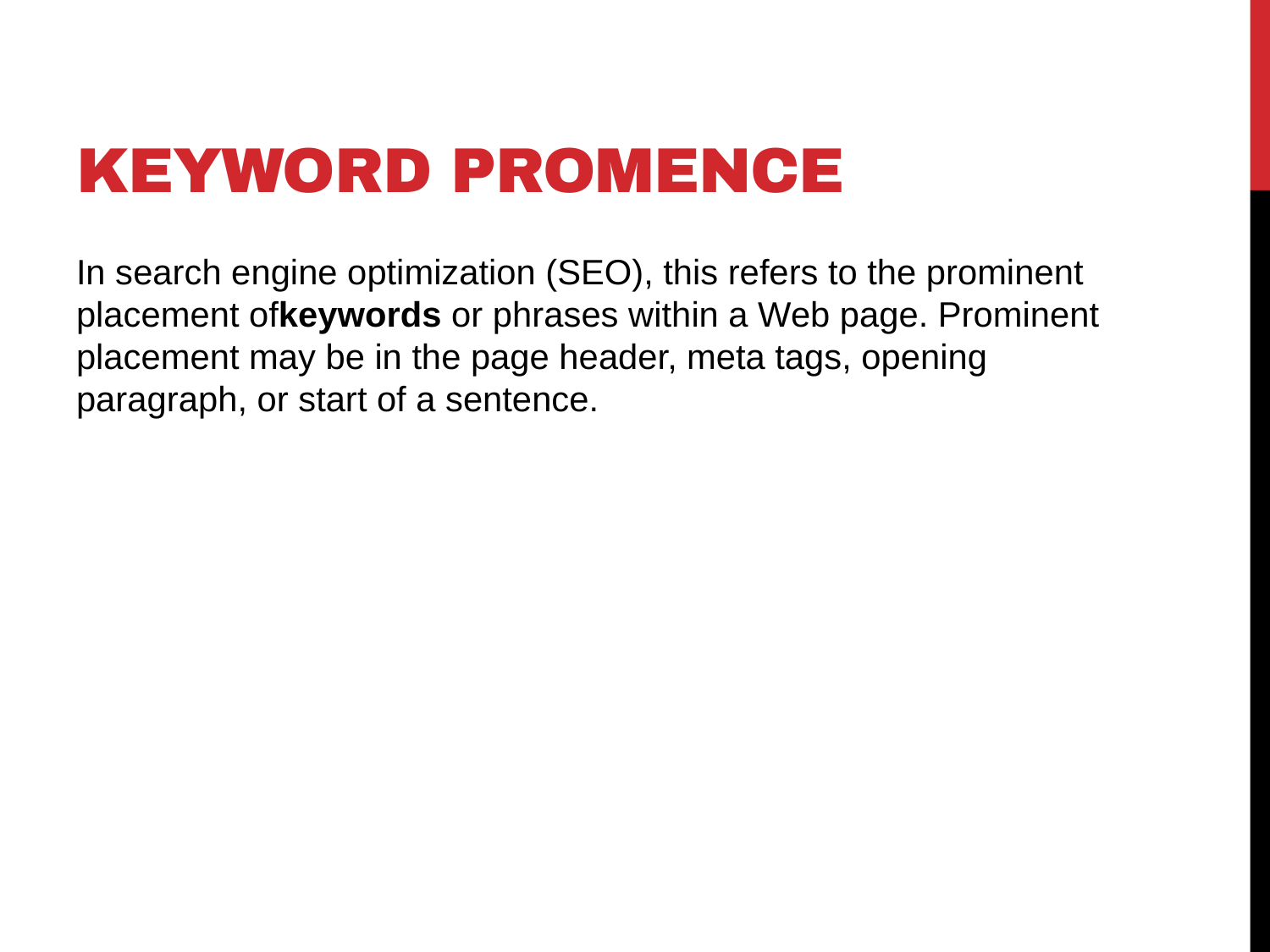

# Keyword Promence
In search engine optimization (SEO), this refers to the prominent placement ofkeywords or phrases within a Web page. Prominent placement may be in the page header, meta tags, opening paragraph, or start of a sentence.